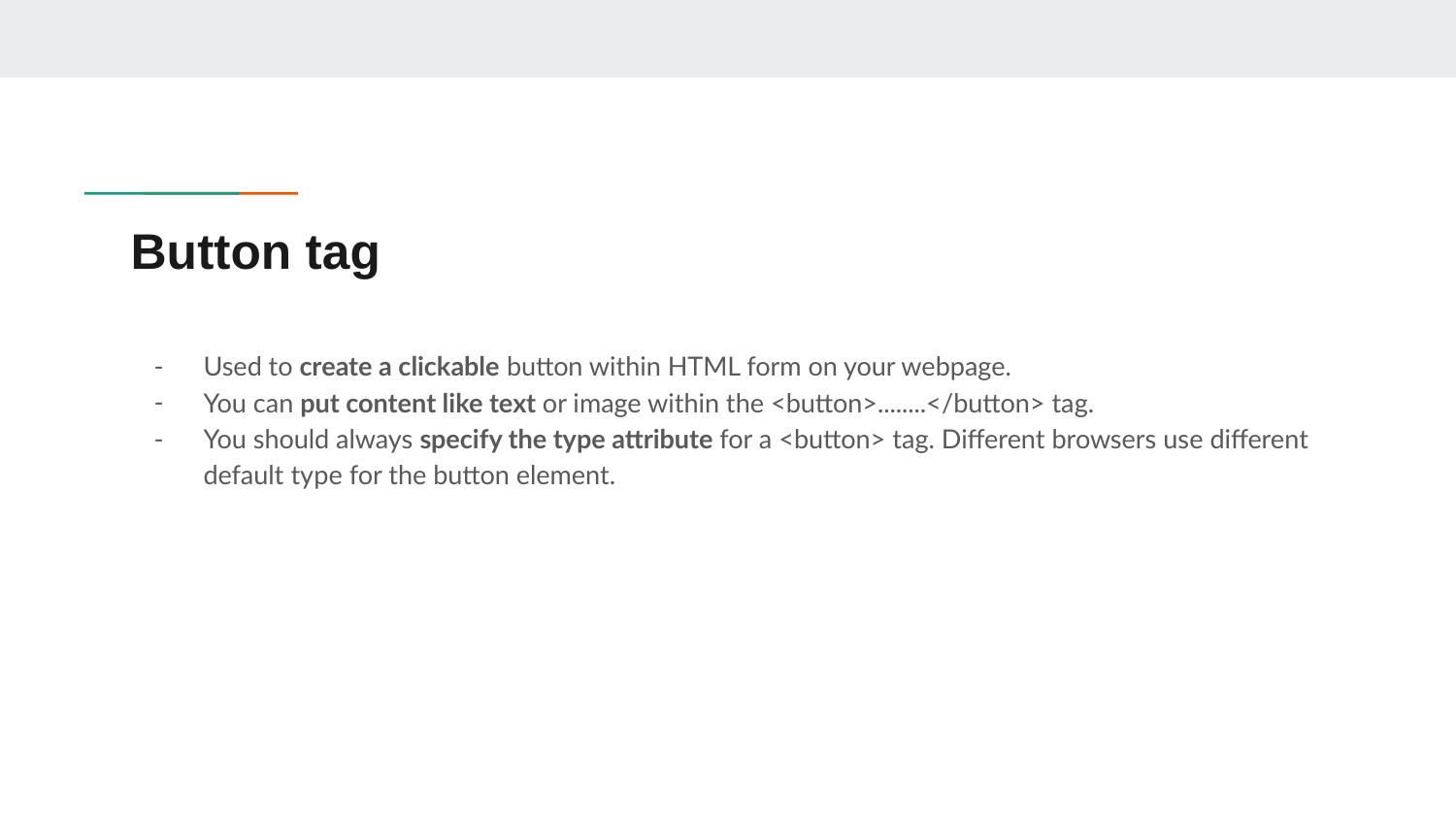

# Button tag
Used to create a clickable button within HTML form on your webpage.
You can put content like text or image within the <button>........</button> tag.
You should always specify the type attribute for a <button> tag. Different browsers use different default type for the button element.